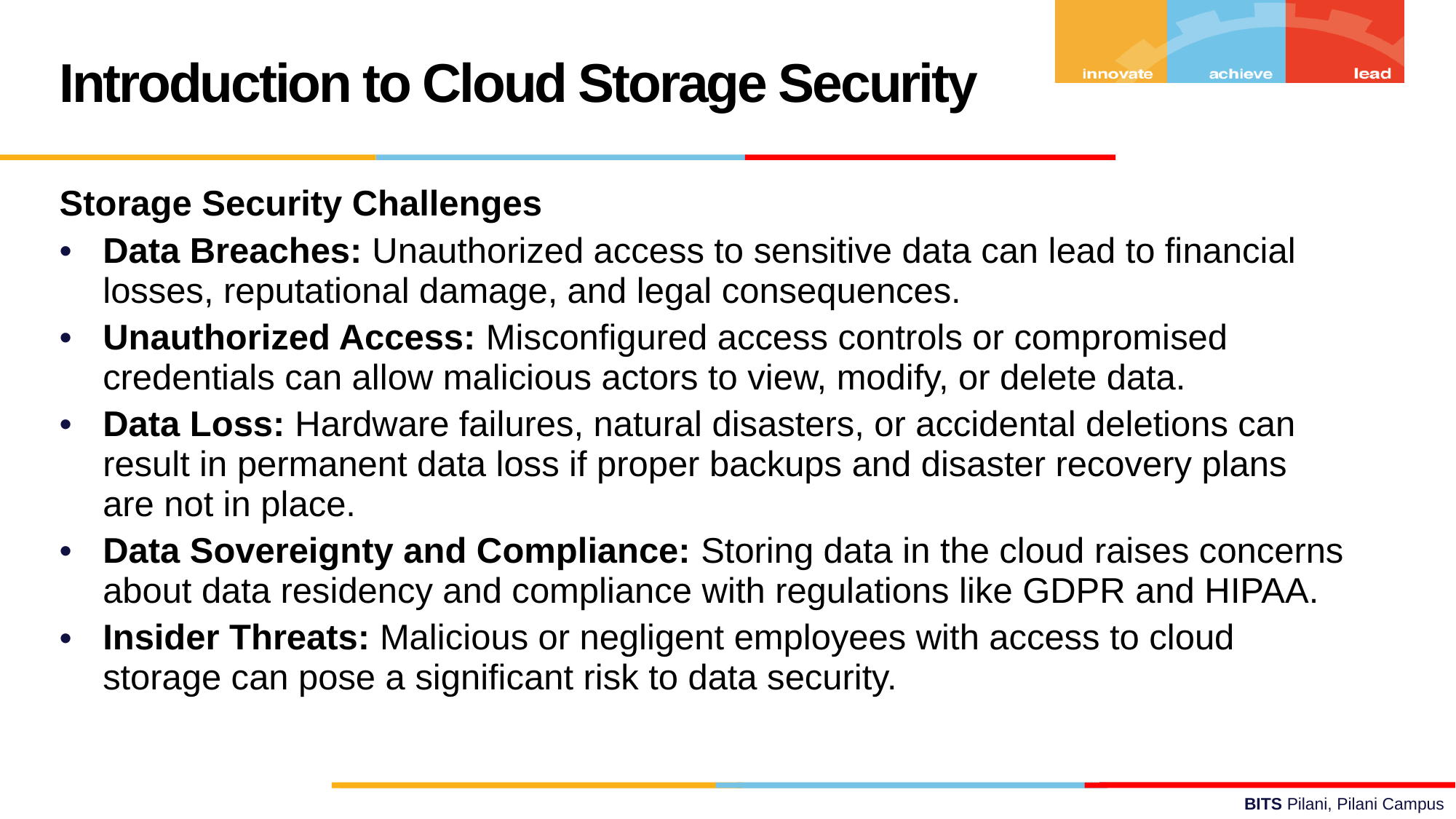

Introduction to Cloud Storage Security
Storage Security Challenges
Data Breaches: Unauthorized access to sensitive data can lead to financial losses, reputational damage, and legal consequences.
Unauthorized Access: Misconfigured access controls or compromised credentials can allow malicious actors to view, modify, or delete data.
Data Loss: Hardware failures, natural disasters, or accidental deletions can result in permanent data loss if proper backups and disaster recovery plans are not in place.
Data Sovereignty and Compliance: Storing data in the cloud raises concerns about data residency and compliance with regulations like GDPR and HIPAA.
Insider Threats: Malicious or negligent employees with access to cloud storage can pose a significant risk to data security.